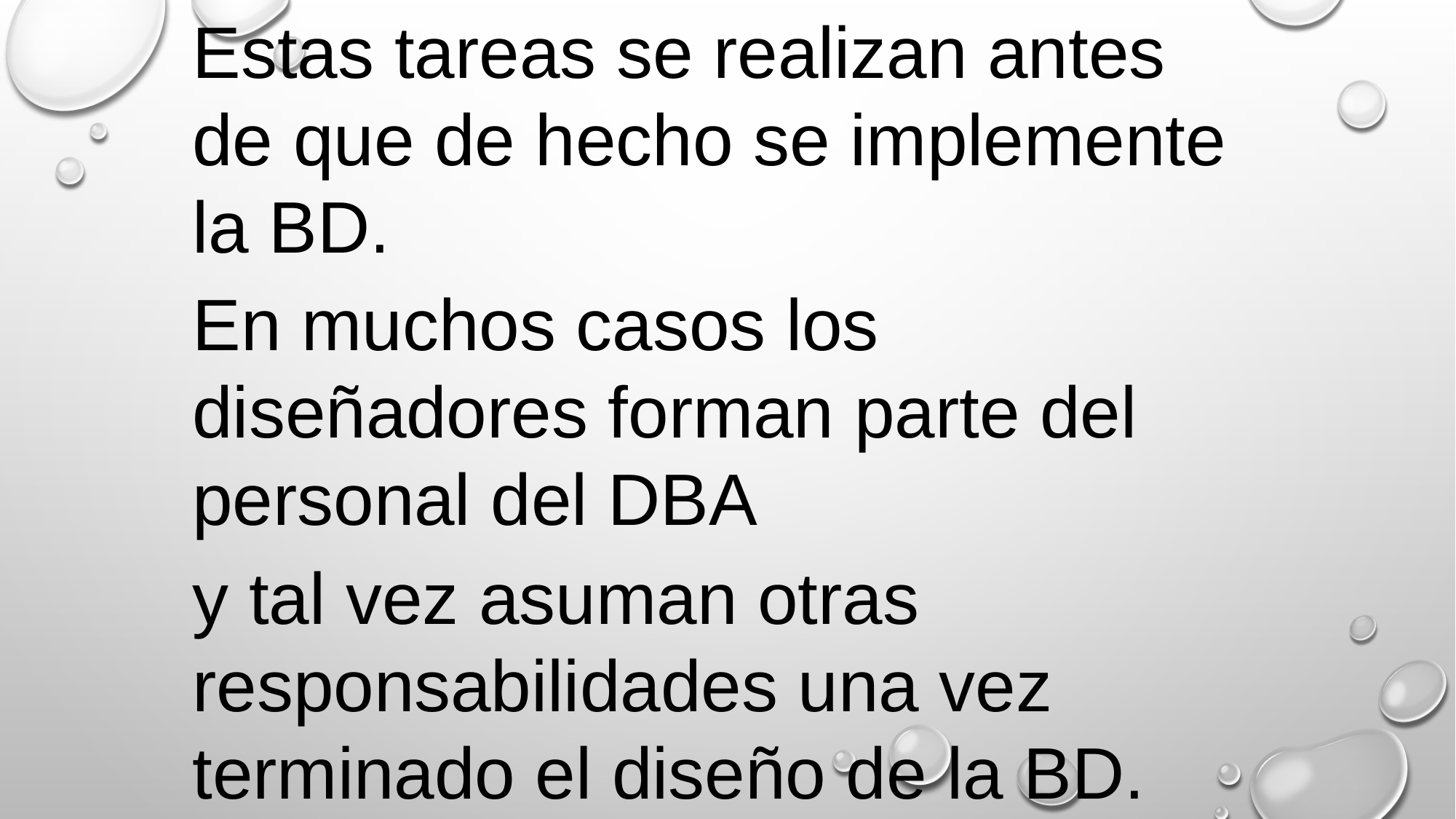

Estas tareas se realizan antes de que de hecho se implemente la BD.
En muchos casos los diseñadores forman parte del personal del DBA
y tal vez asuman otras responsabilidades una vez terminado el diseño de la BD.